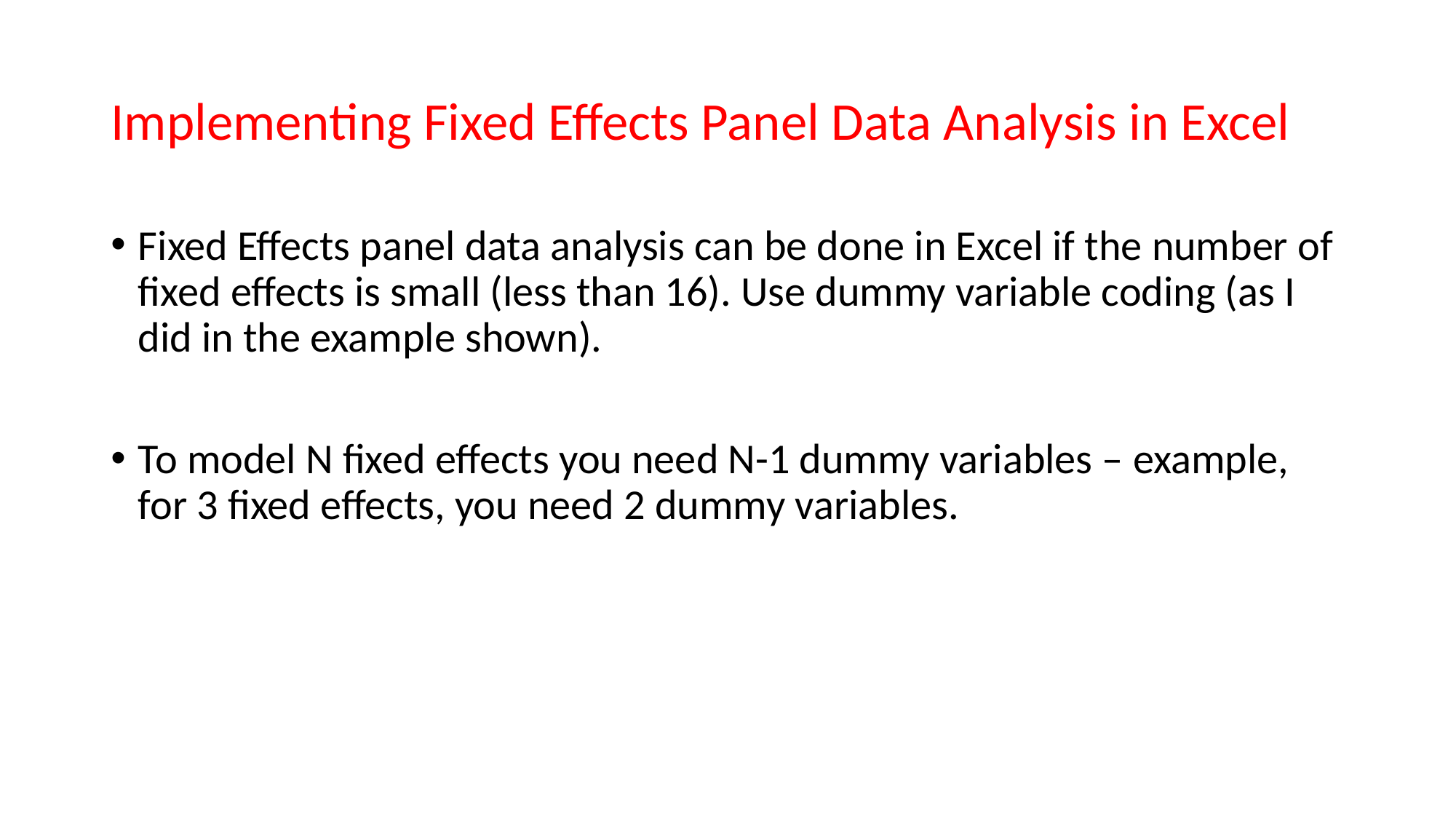

# Implementing Fixed Effects Panel Data Analysis in Excel
Fixed Effects panel data analysis can be done in Excel if the number of fixed effects is small (less than 16). Use dummy variable coding (as I did in the example shown).

To model N fixed effects you need N-1 dummy variables – example, for 3 fixed effects, you need 2 dummy variables.